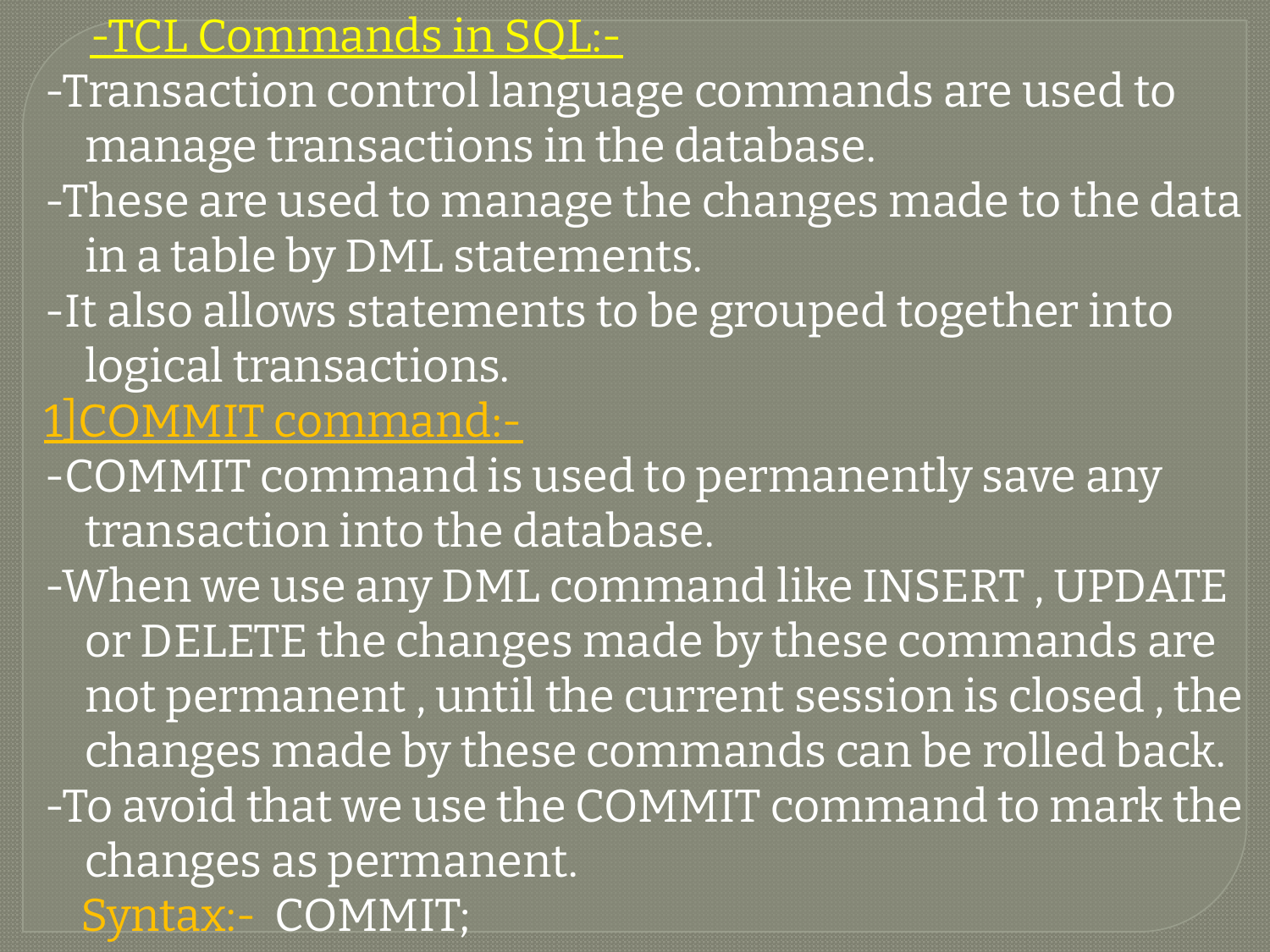

-TCL Commands in SQL:-
-Transaction control language commands are used to manage transactions in the database.
-These are used to manage the changes made to the data in a table by DML statements.
-It also allows statements to be grouped together into logical transactions.
1]COMMIT command:-
-COMMIT command is used to permanently save any transaction into the database.
-When we use any DML command like INSERT , UPDATE or DELETE the changes made by these commands are not permanent , until the current session is closed , the changes made by these commands can be rolled back.
-To avoid that we use the COMMIT command to mark the changes as permanent.
    Syntax:-  COMMIT;